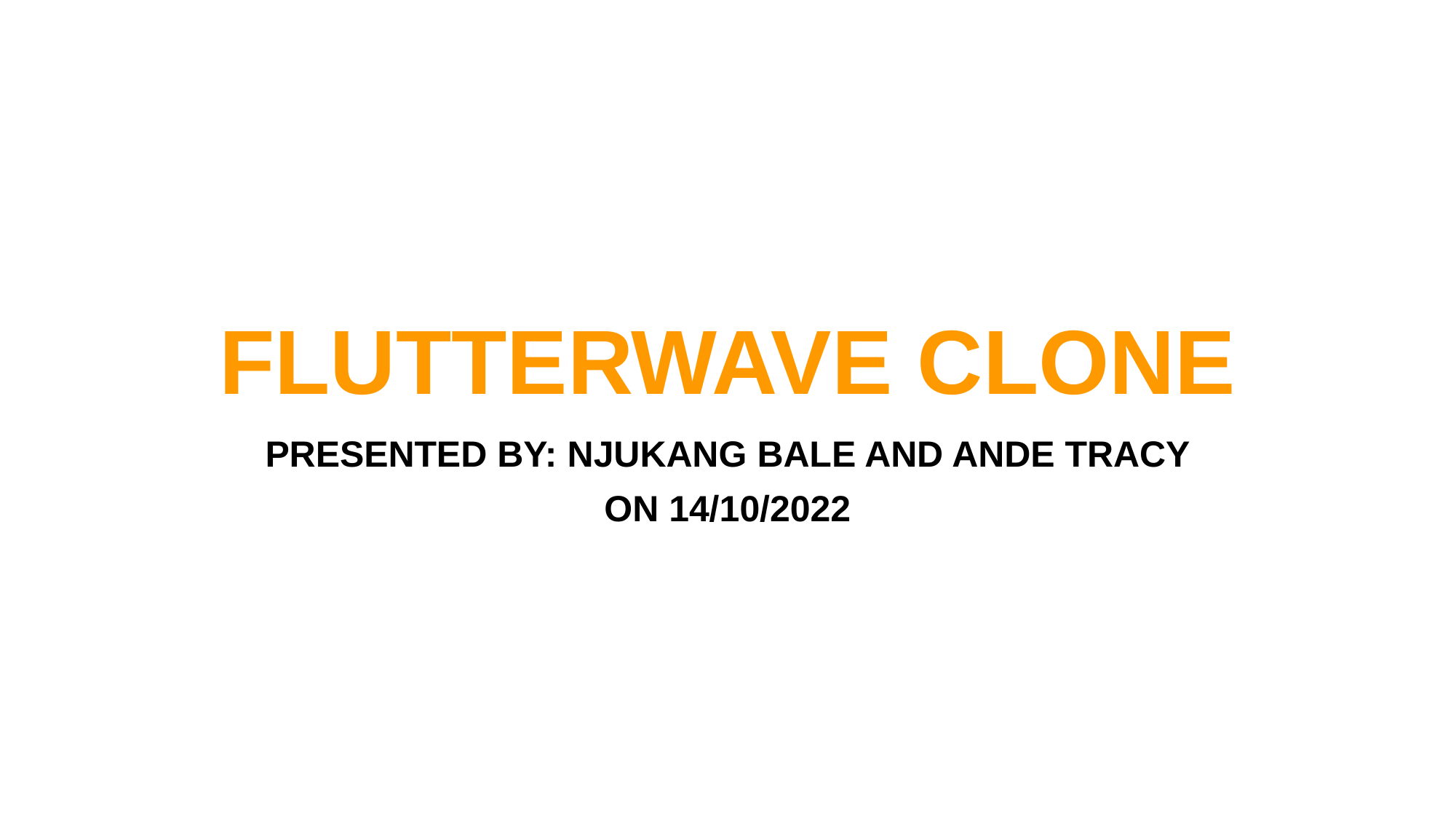

# FLUTTERWAVE CLONE
PRESENTED BY: NJUKANG BALE AND ANDE TRACY
ON 14/10/2022